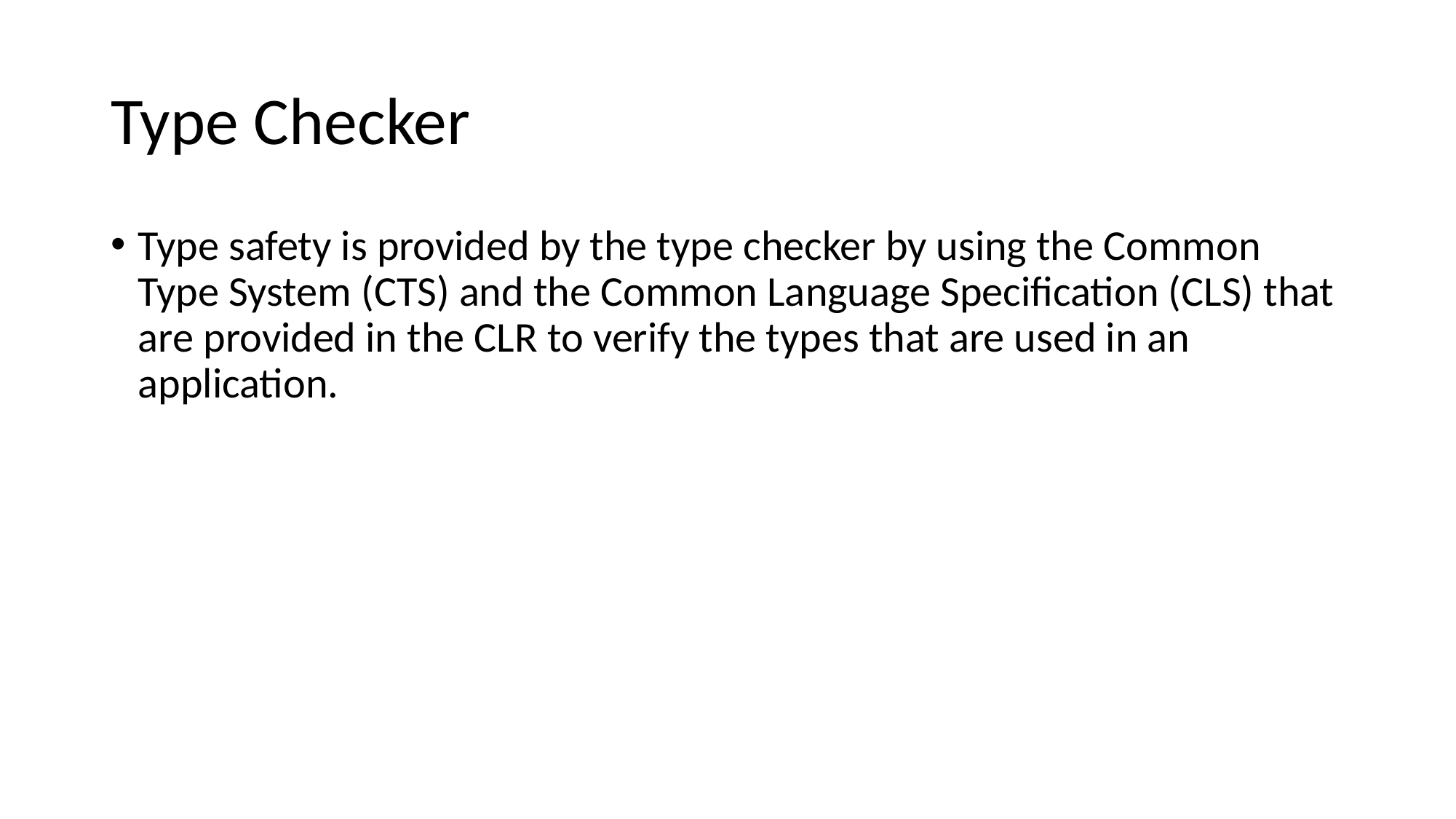

# Type Checker
Type safety is provided by the type checker by using the Common Type System (CTS) and the Common Language Specification (CLS) that are provided in the CLR to verify the types that are used in an application.